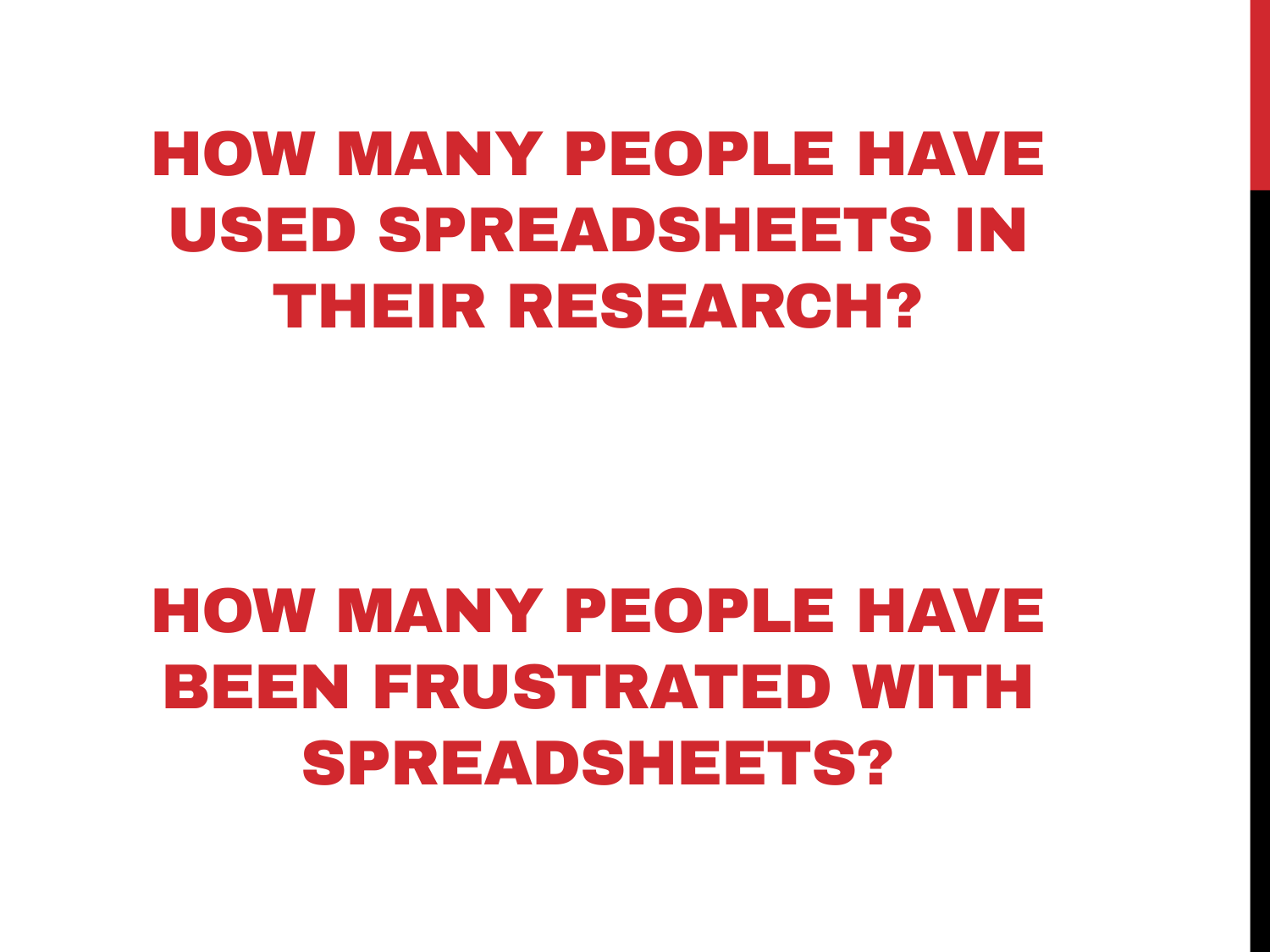

# How many people have used spreadsheets in their research? How many people have been frustrated with spreadsheets?